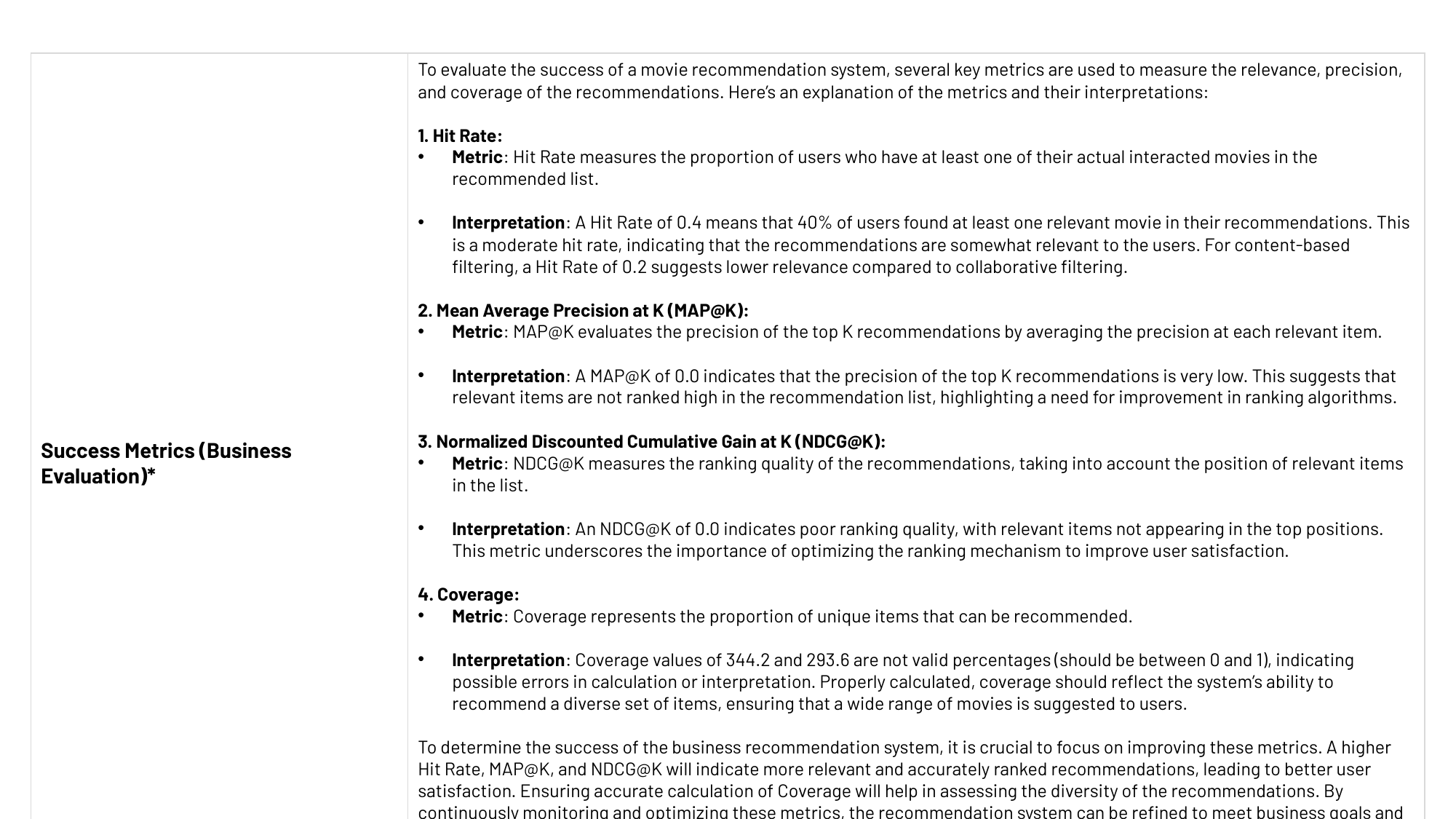

| Success Metrics (Business Evaluation)\* | To evaluate the success of a movie recommendation system, several key metrics are used to measure the relevance, precision, and coverage of the recommendations. Here’s an explanation of the metrics and their interpretations: 1. Hit Rate: Metric: Hit Rate measures the proportion of users who have at least one of their actual interacted movies in the recommended list. Interpretation: A Hit Rate of 0.4 means that 40% of users found at least one relevant movie in their recommendations. This is a moderate hit rate, indicating that the recommendations are somewhat relevant to the users. For content-based filtering, a Hit Rate of 0.2 suggests lower relevance compared to collaborative filtering. 2. Mean Average Precision at K (MAP@K): Metric: MAP@K evaluates the precision of the top K recommendations by averaging the precision at each relevant item. Interpretation: A MAP@K of 0.0 indicates that the precision of the top K recommendations is very low. This suggests that relevant items are not ranked high in the recommendation list, highlighting a need for improvement in ranking algorithms. 3. Normalized Discounted Cumulative Gain at K (NDCG@K): Metric: NDCG@K measures the ranking quality of the recommendations, taking into account the position of relevant items in the list. Interpretation: An NDCG@K of 0.0 indicates poor ranking quality, with relevant items not appearing in the top positions. This metric underscores the importance of optimizing the ranking mechanism to improve user satisfaction. 4. Coverage: Metric: Coverage represents the proportion of unique items that can be recommended. Interpretation: Coverage values of 344.2 and 293.6 are not valid percentages (should be between 0 and 1), indicating possible errors in calculation or interpretation. Properly calculated, coverage should reflect the system’s ability to recommend a diverse set of items, ensuring that a wide range of movies is suggested to users. To determine the success of the business recommendation system, it is crucial to focus on improving these metrics. A higher Hit Rate, MAP@K, and NDCG@K will indicate more relevant and accurately ranked recommendations, leading to better user satisfaction. Ensuring accurate calculation of Coverage will help in assessing the diversity of the recommendations. By continuously monitoring and optimizing these metrics, the recommendation system can be refined to meet business goals and enhance user experience. |
| --- | --- |